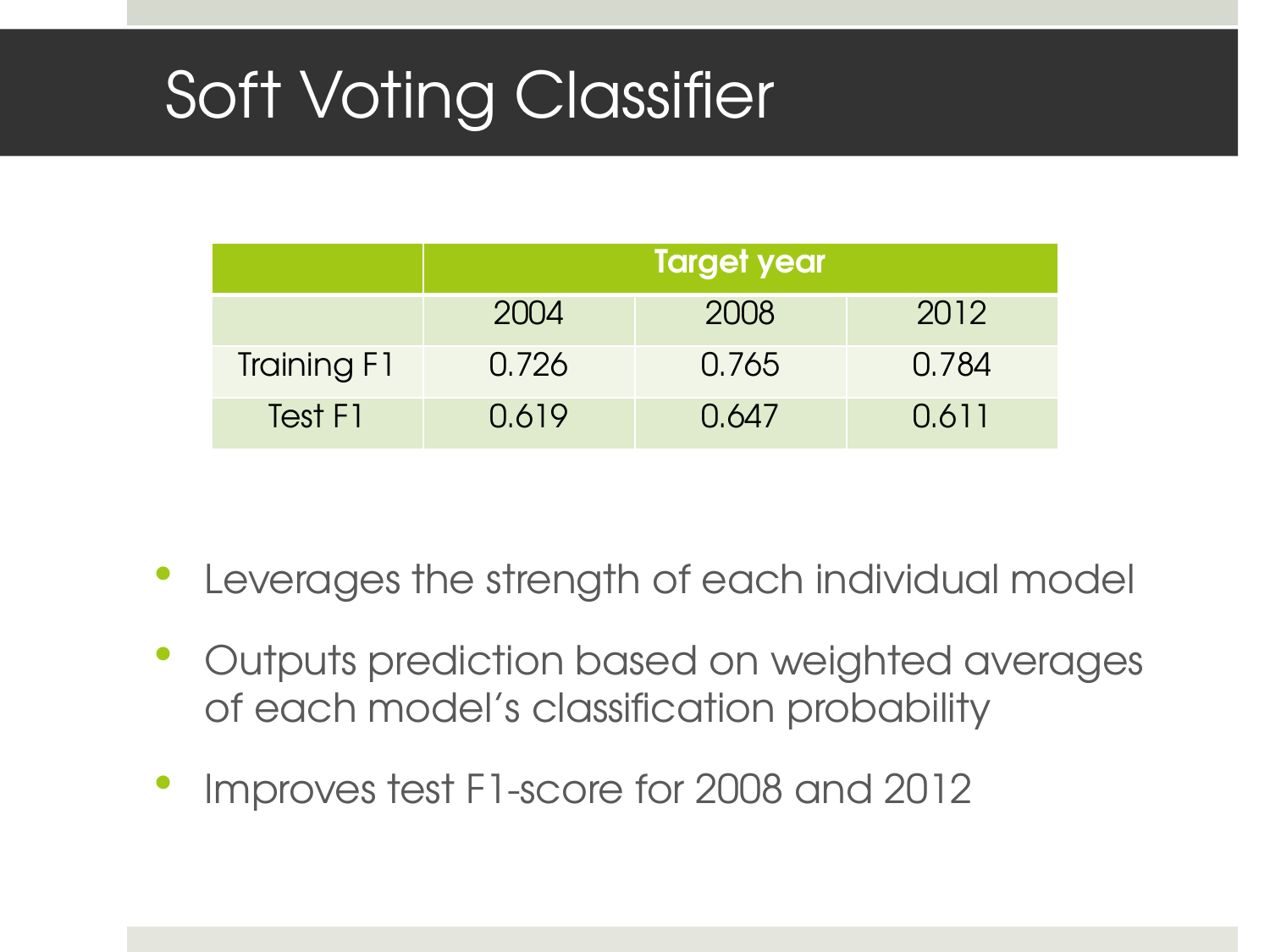

# Soft Voting Classifier
|  | Target year |  |  |
| --- | --- | --- | --- |
|  | 2004 | 2008 | 2012 |
| Training F1 | 0.726 | 0.765 | 0.784 |
| Test F1 | 0.619 | 0.647 | 0.611 |
Leverages the strength of each individual model
Outputs prediction based on weighted averages of each model’s classification probability
Improves test F1-score for 2008 and 2012